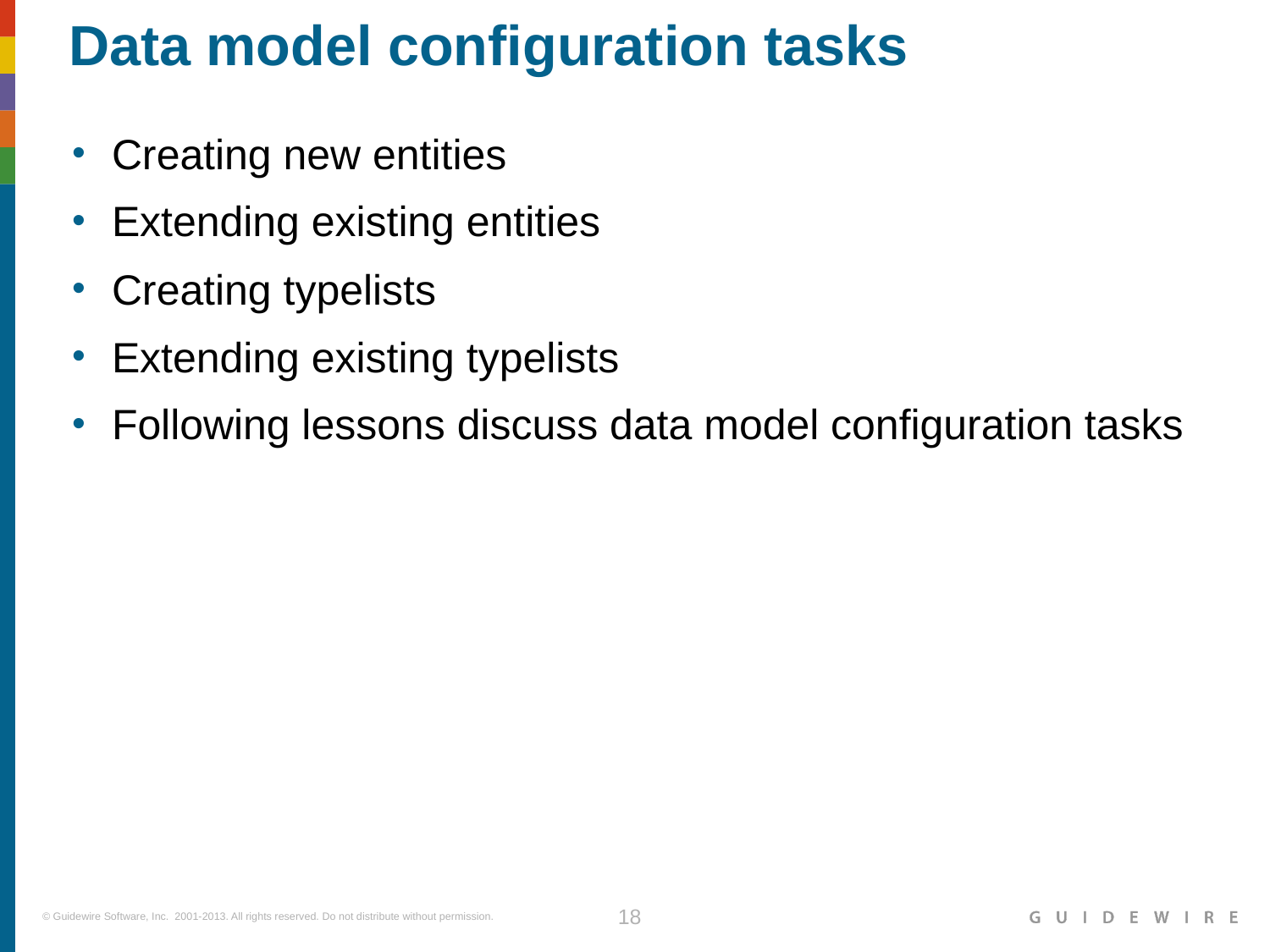

# Data model configuration tasks
Creating new entities
Extending existing entities
Creating typelists
Extending existing typelists
Following lessons discuss data model configuration tasks